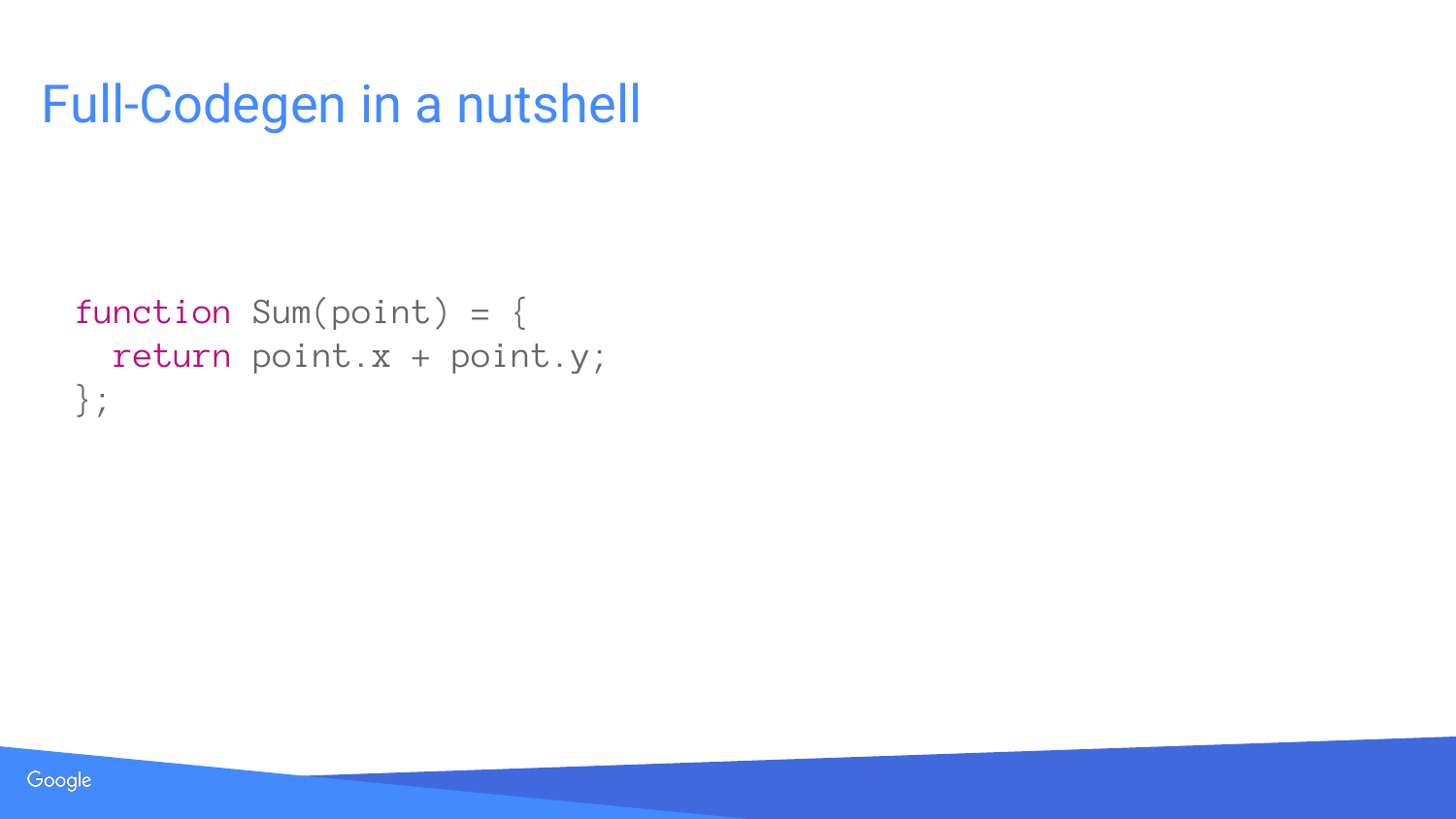

# Full-Codegen in a nutshell
function Sum(point) = {
  return point.x + point.y;
};